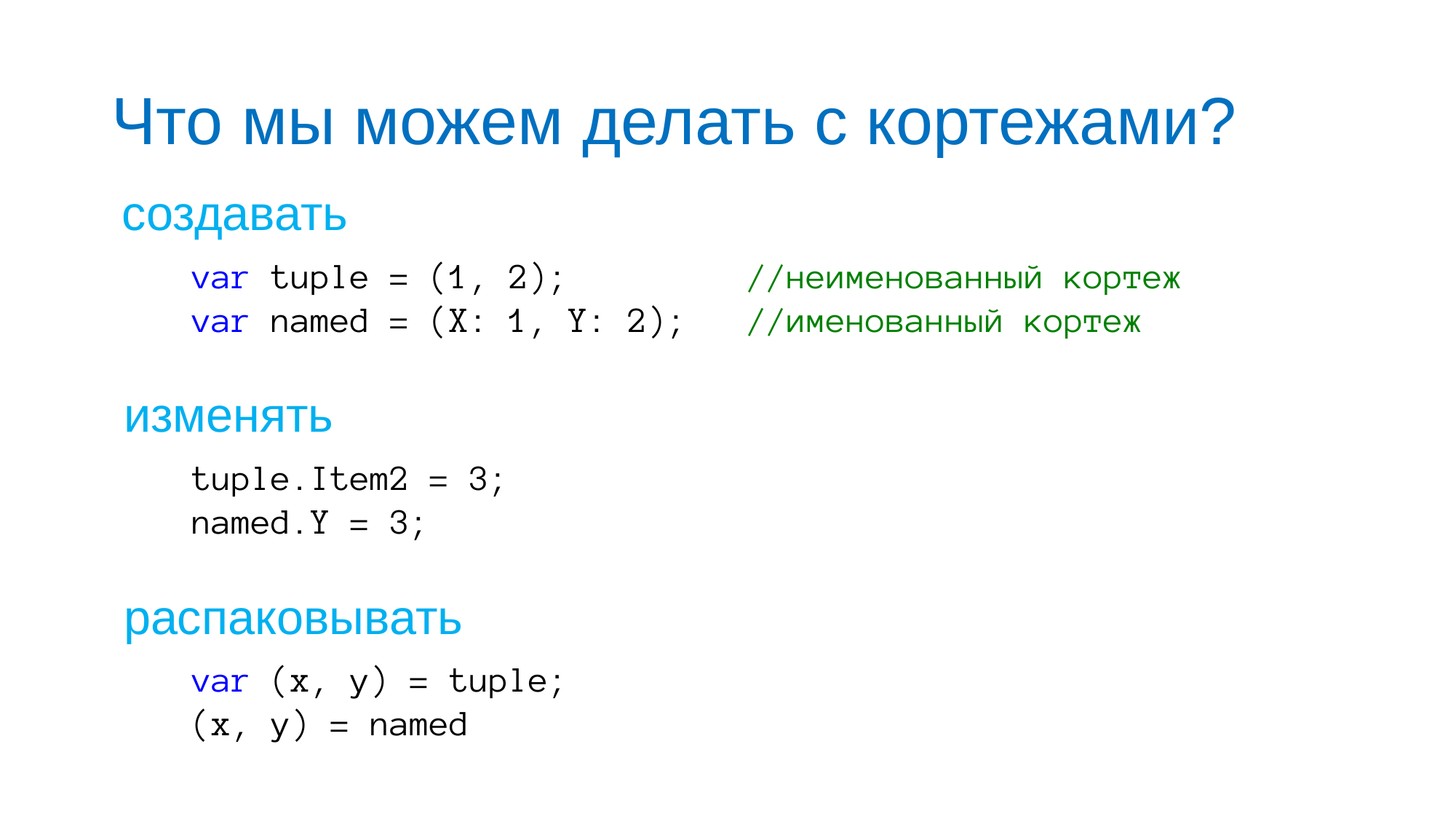

# Что мы можем делать с кортежами?
создавать
var tuple = (1, 2);         //неименованный кортеж
var named = (X: 1, Y: 2);   //именованный кортеж
изменять
tuple.Item2 = 3;
named.Y = 3;
распаковывать
var (x, y) = tuple;
(x, y) = named